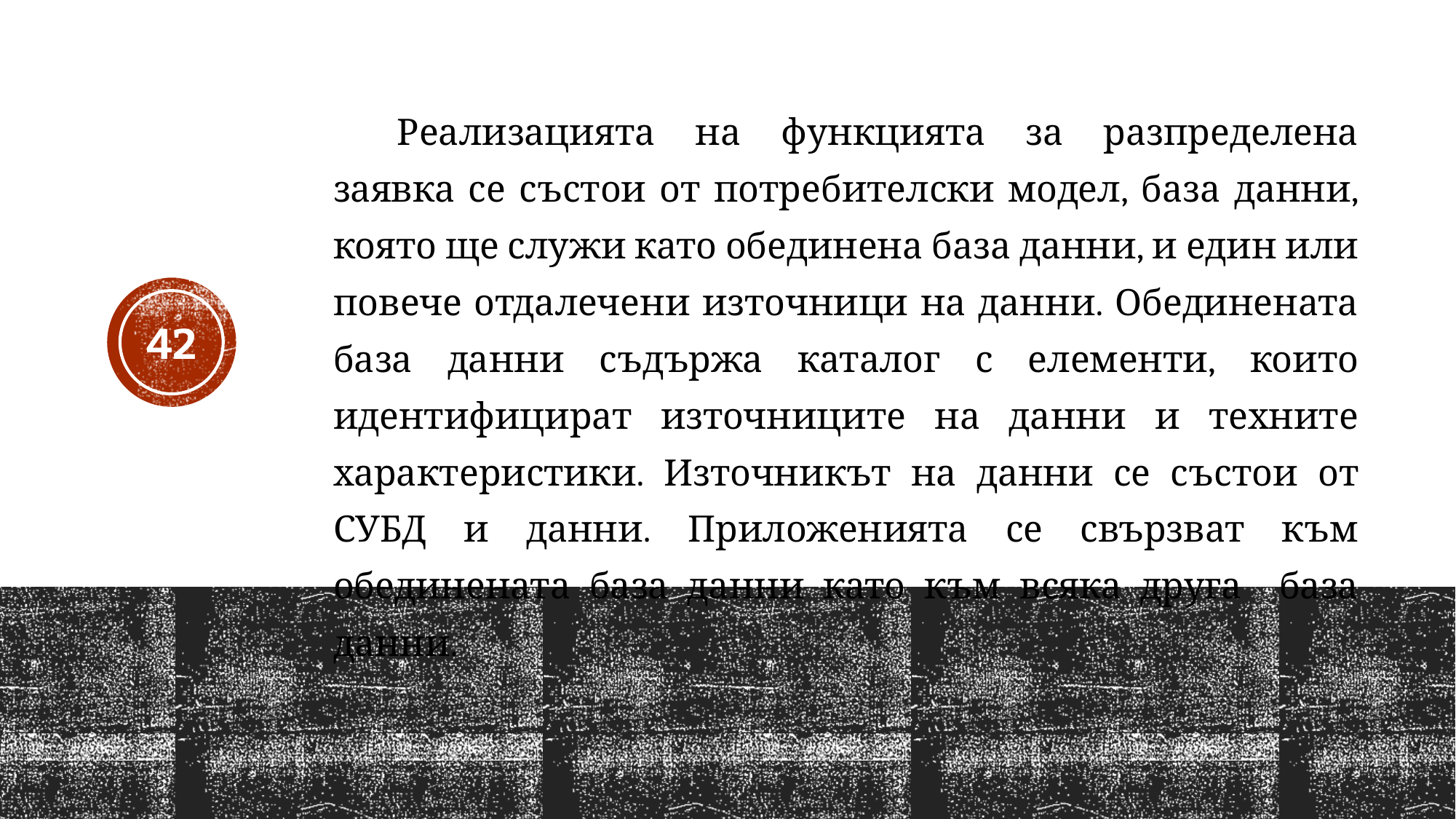

Реализацията на функцията за разпределена заявка се състои от потребителски модел, база данни, която ще служи като обединена база данни, и един или повече отдалечени източници на данни. Обединената база данни съдържа каталог с елементи, които идентифицират източниците на данни и техните характеристики. Източникът на данни се състои от СУБД и данни. Приложенията се свързват към обединената база данни като към всяка друга  база данни.
42